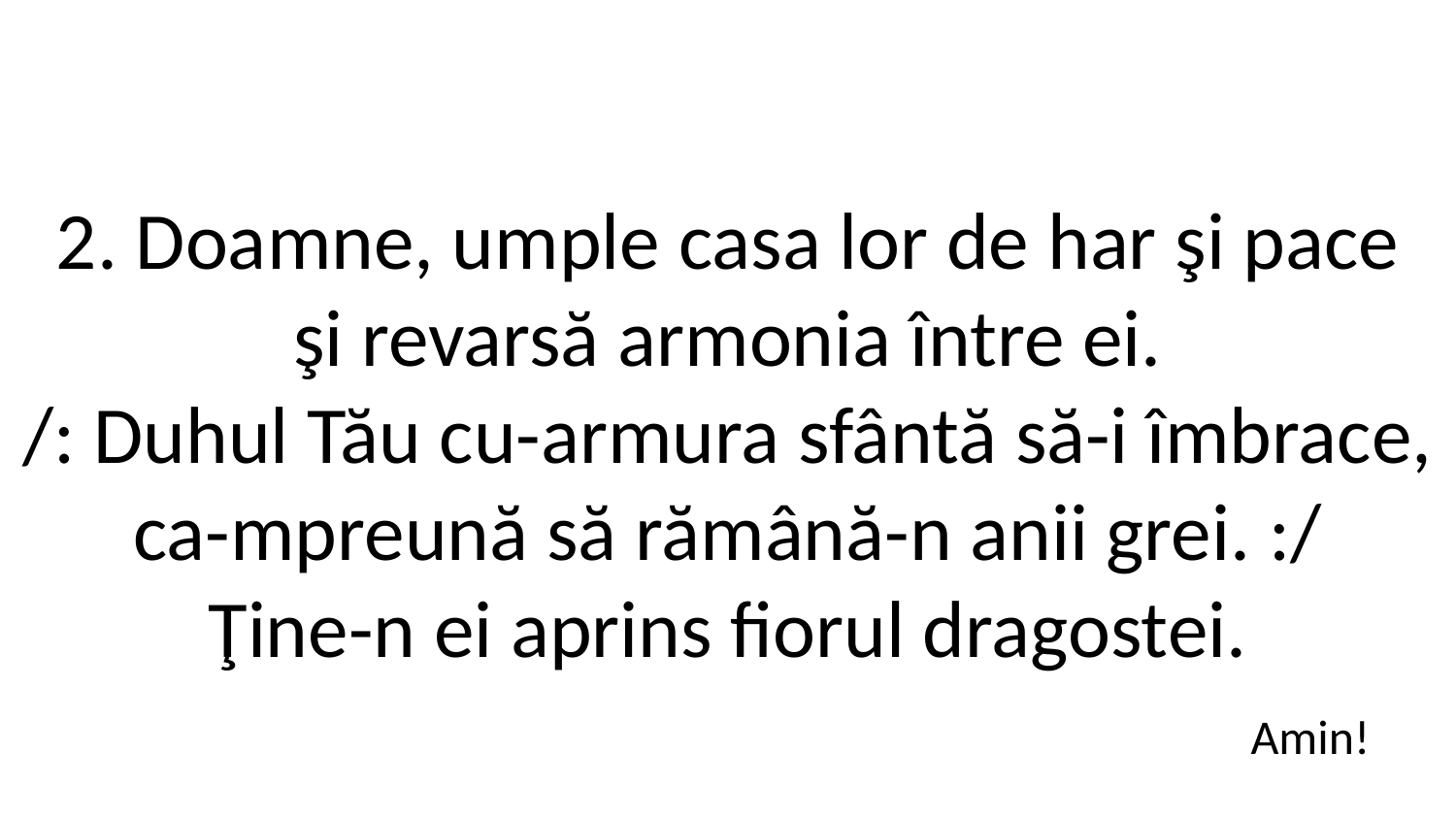

2. Doamne, umple casa lor de har şi pace
şi revarsă armonia între ei.
/: Duhul Tău cu-armura sfântă să-i îmbrace,
ca-mpreună să rămână-n anii grei. :/
Ţine-n ei aprins fiorul dragostei.

Amin!